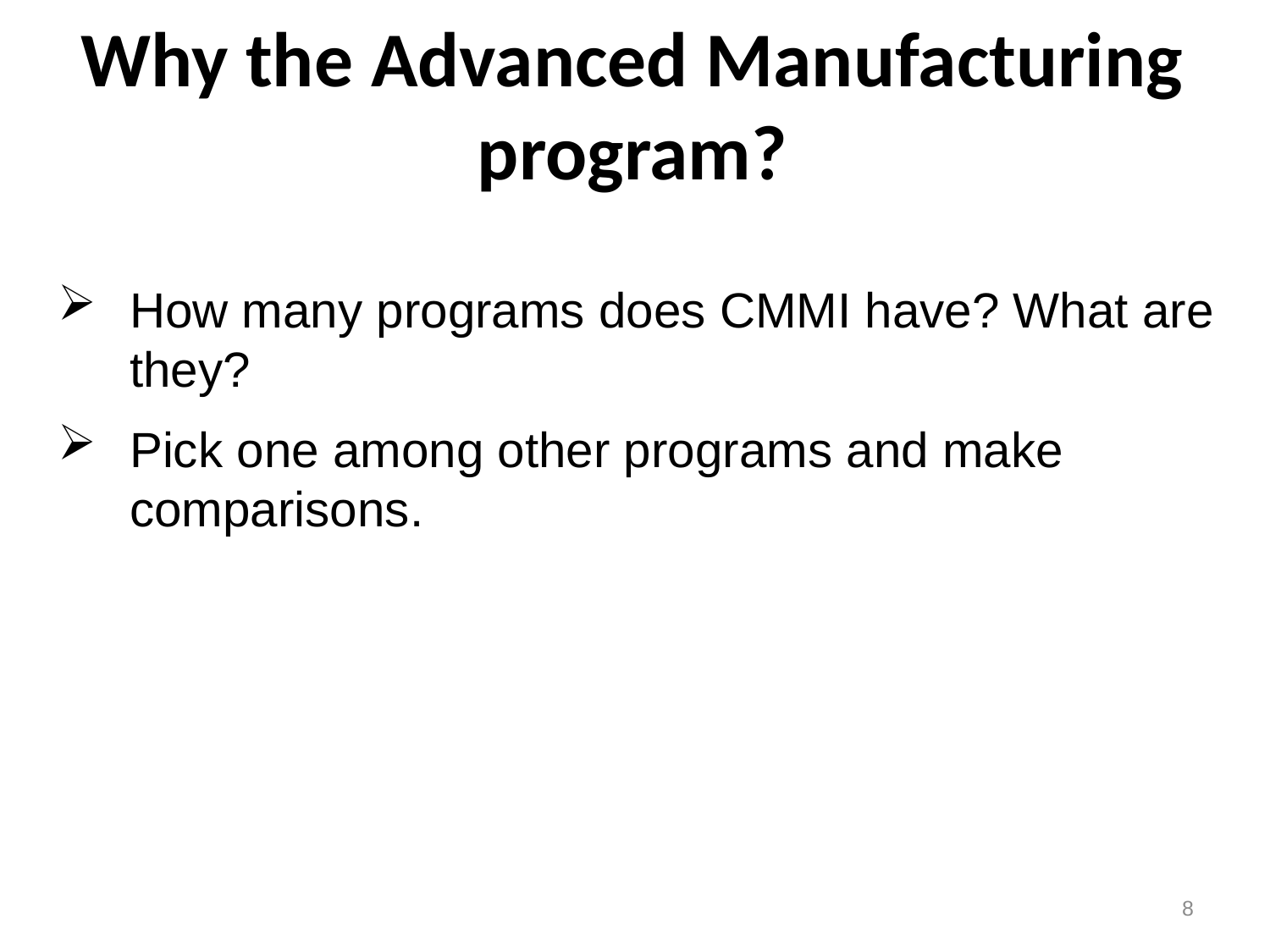

# Why the Advanced Manufacturing program?
How many programs does CMMI have? What are they?
Pick one among other programs and make comparisons.

8